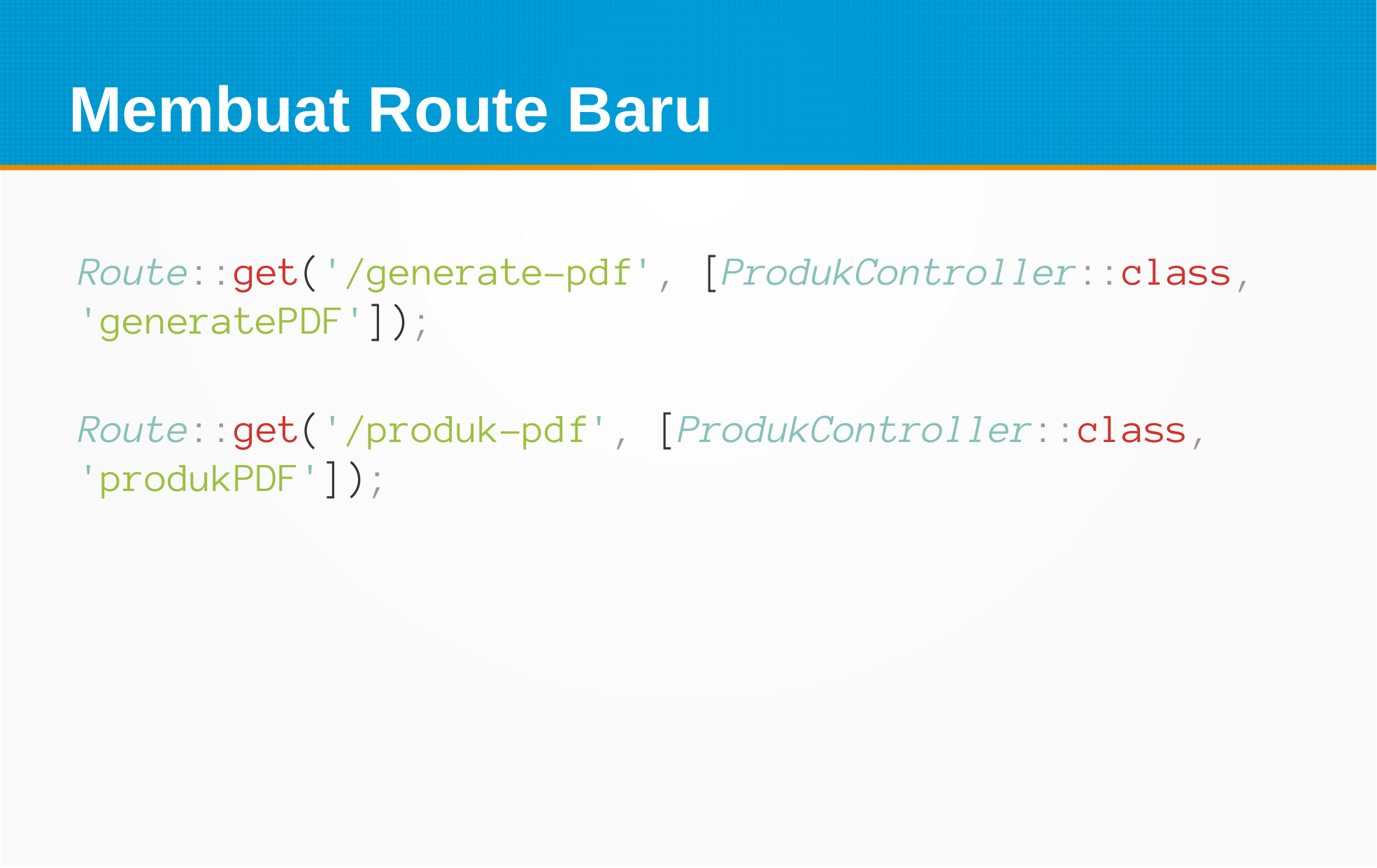

Membuat Route Baru
Route::get('/generate-pdf', [ProdukController::class, 'generatePDF']);
Route::get('/produk-pdf', [ProdukController::class, 'produkPDF']);